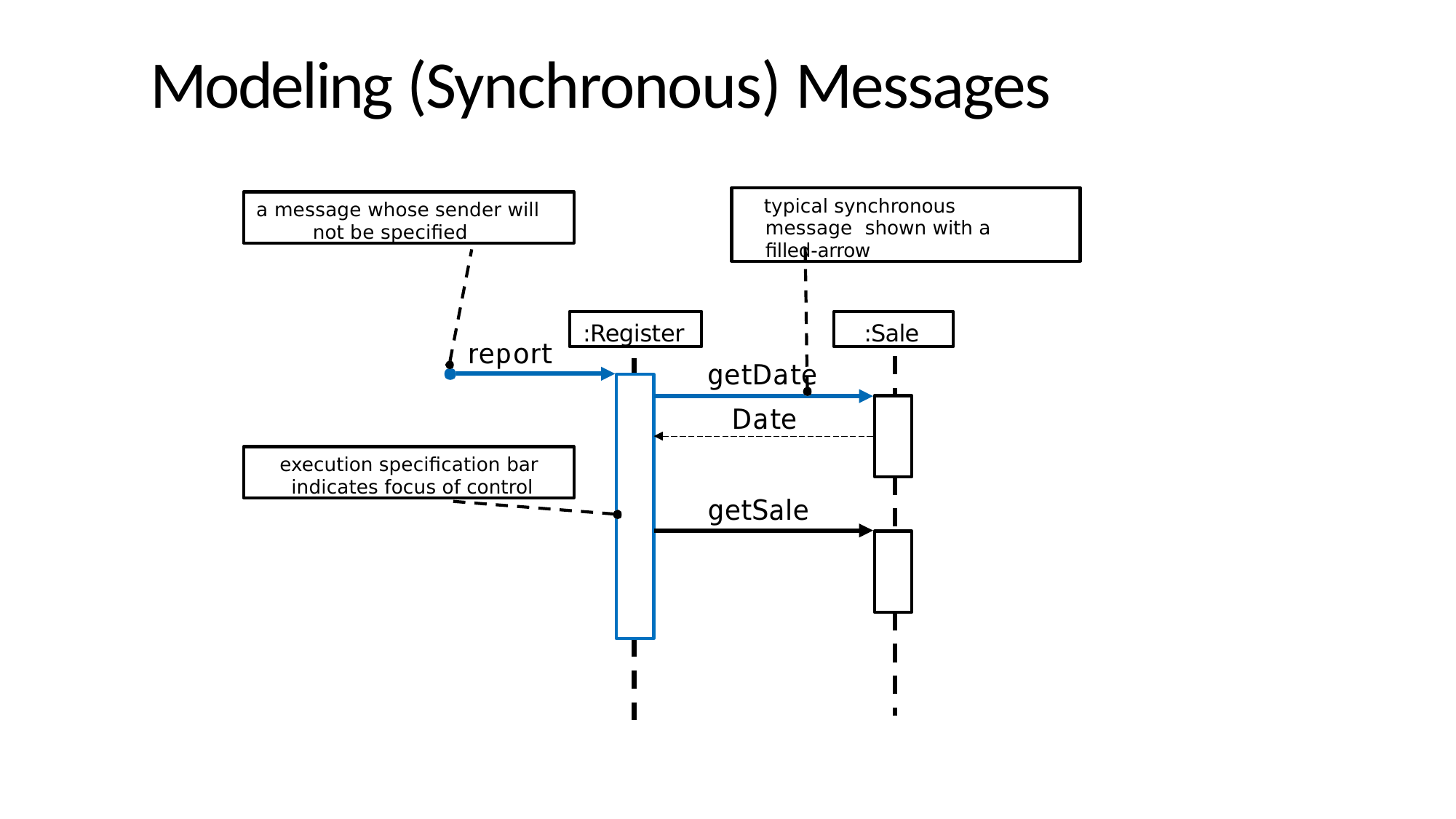

# Modeling (Synchronous) Messages
typical synchronous message  shown with a filled-arrow
a message whose sender will not be specified

:Sale
:Register
report
getDate

Date
execution specification bar  indicates focus of control
getSale